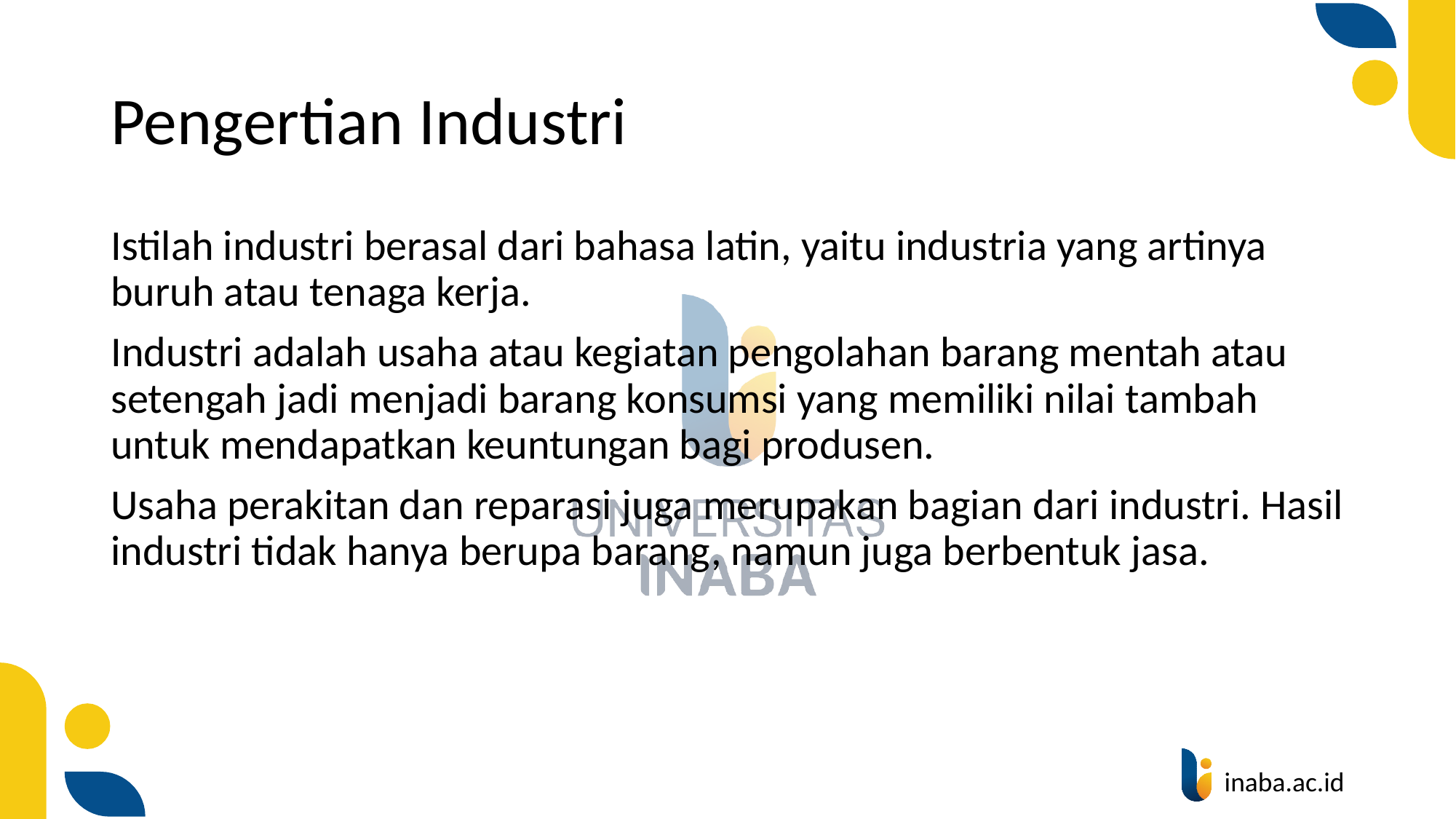

# Pengertian Industri
Istilah industri berasal dari bahasa latin, yaitu industria yang artinya buruh atau tenaga kerja.
Industri adalah usaha atau kegiatan pengolahan barang mentah atau setengah jadi menjadi barang konsumsi yang memiliki nilai tambah untuk mendapatkan keuntungan bagi produsen.
Usaha perakitan dan reparasi juga merupakan bagian dari industri. Hasil industri tidak hanya berupa barang, namun juga berbentuk jasa.